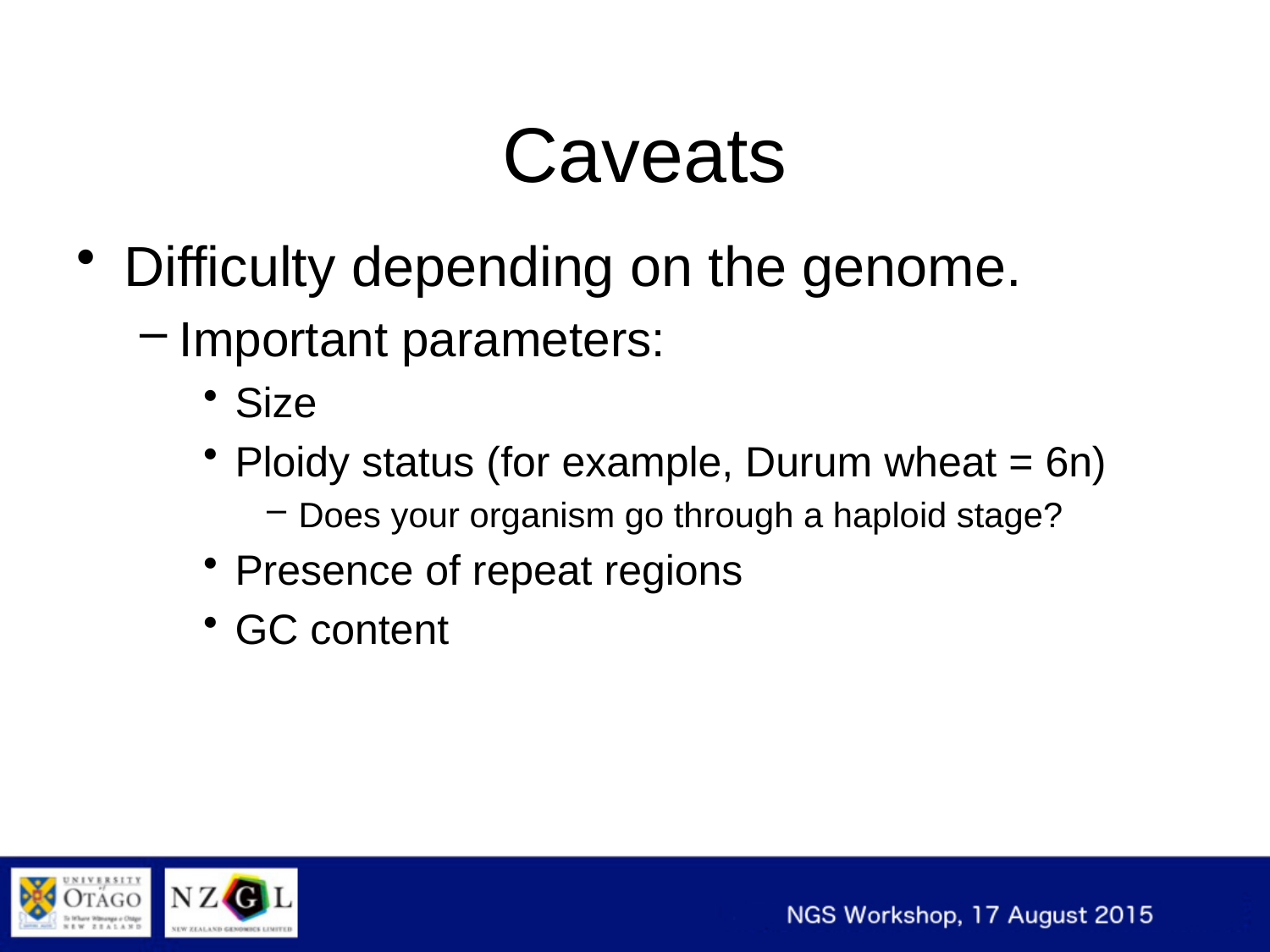

# Caveats
Difficulty depending on the genome.
Important parameters:
Size
Ploidy status (for example, Durum wheat = 6n)
Does your organism go through a haploid stage?
Presence of repeat regions
GC content